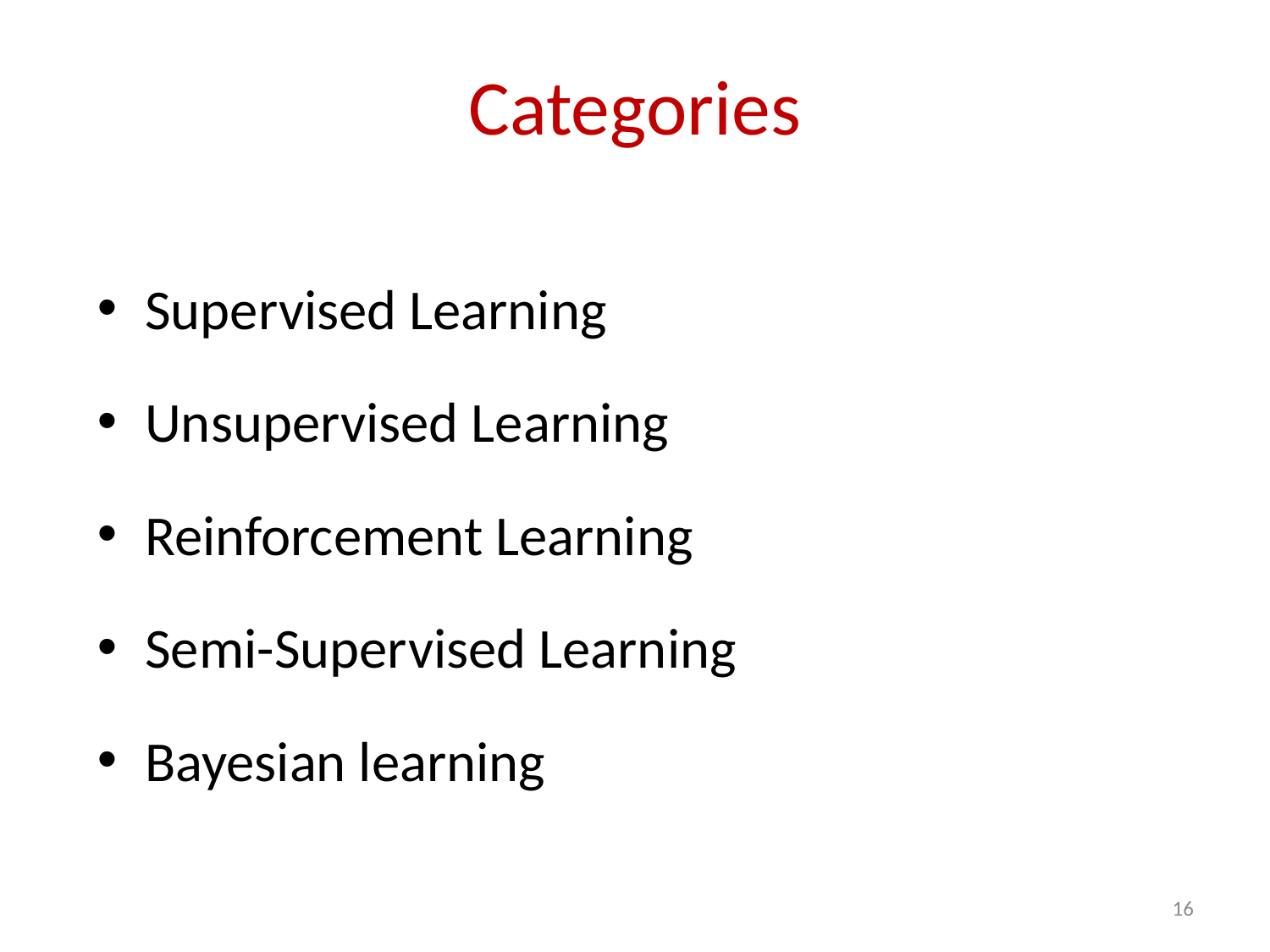

# Categories
Supervised Learning
Unsupervised Learning
Reinforcement Learning
Semi-Supervised Learning
Bayesian learning

16